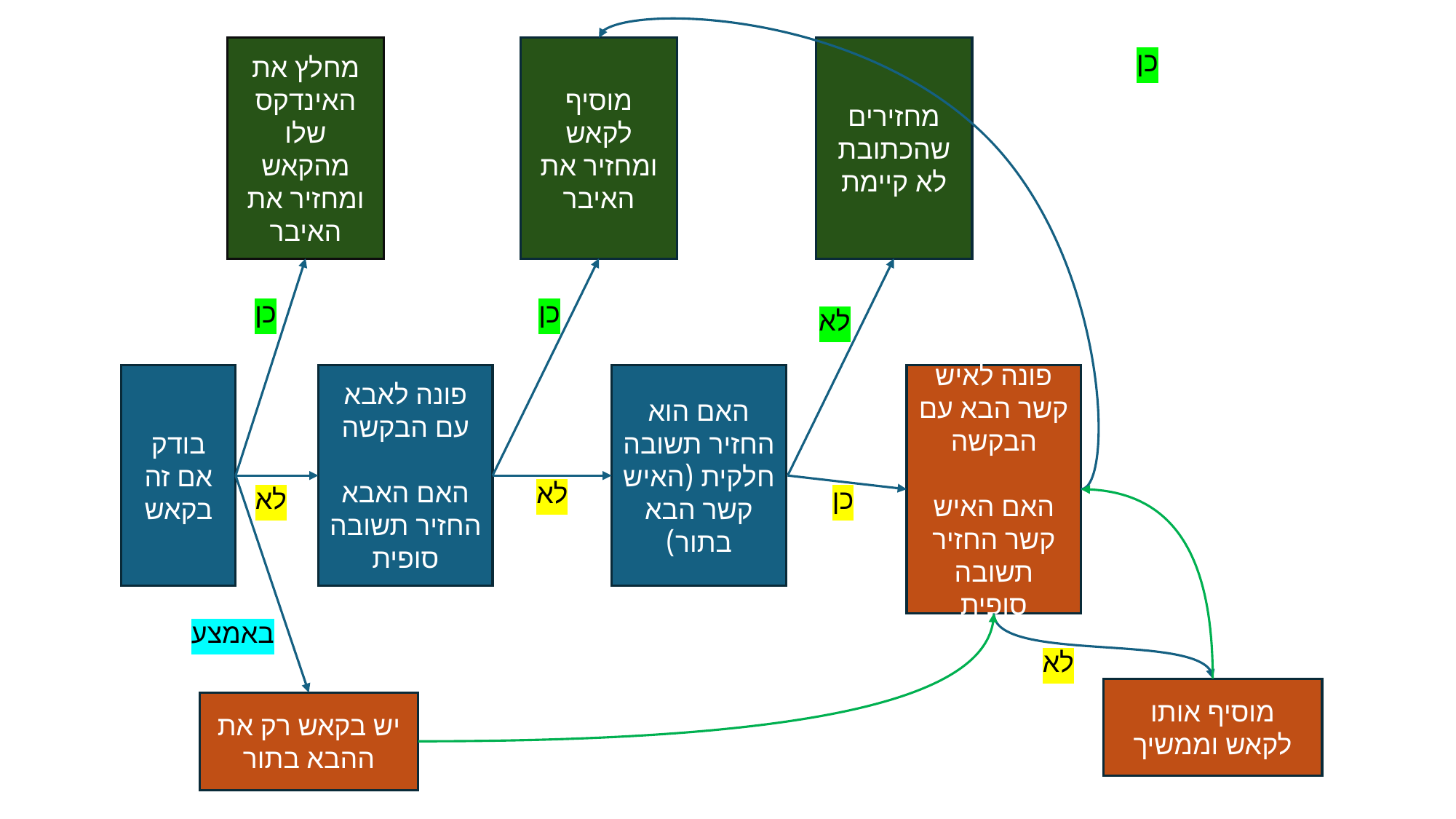

מחלץ את האינדקס שלו מהקאש ומחזיר את האיבר
מוסיף לקאש ומחזיר את האיבר
מחזירים שהכתובת לא קיימת
כן
כן
כן
לא
בודק אם זה בקאש
פונה לאבא עם הבקשה

האם האבא החזיר תשובה סופית
האם הוא החזיר תשובה חלקית (האיש קשר הבא בתור)
פונה לאיש קשר הבא עם הבקשה

האם האיש קשר החזיר תשובה סופית
לא
לא
כן
לא
באמצע
מוסיף אותו לקאש וממשיך
יש בקאש רק את ההבא בתור